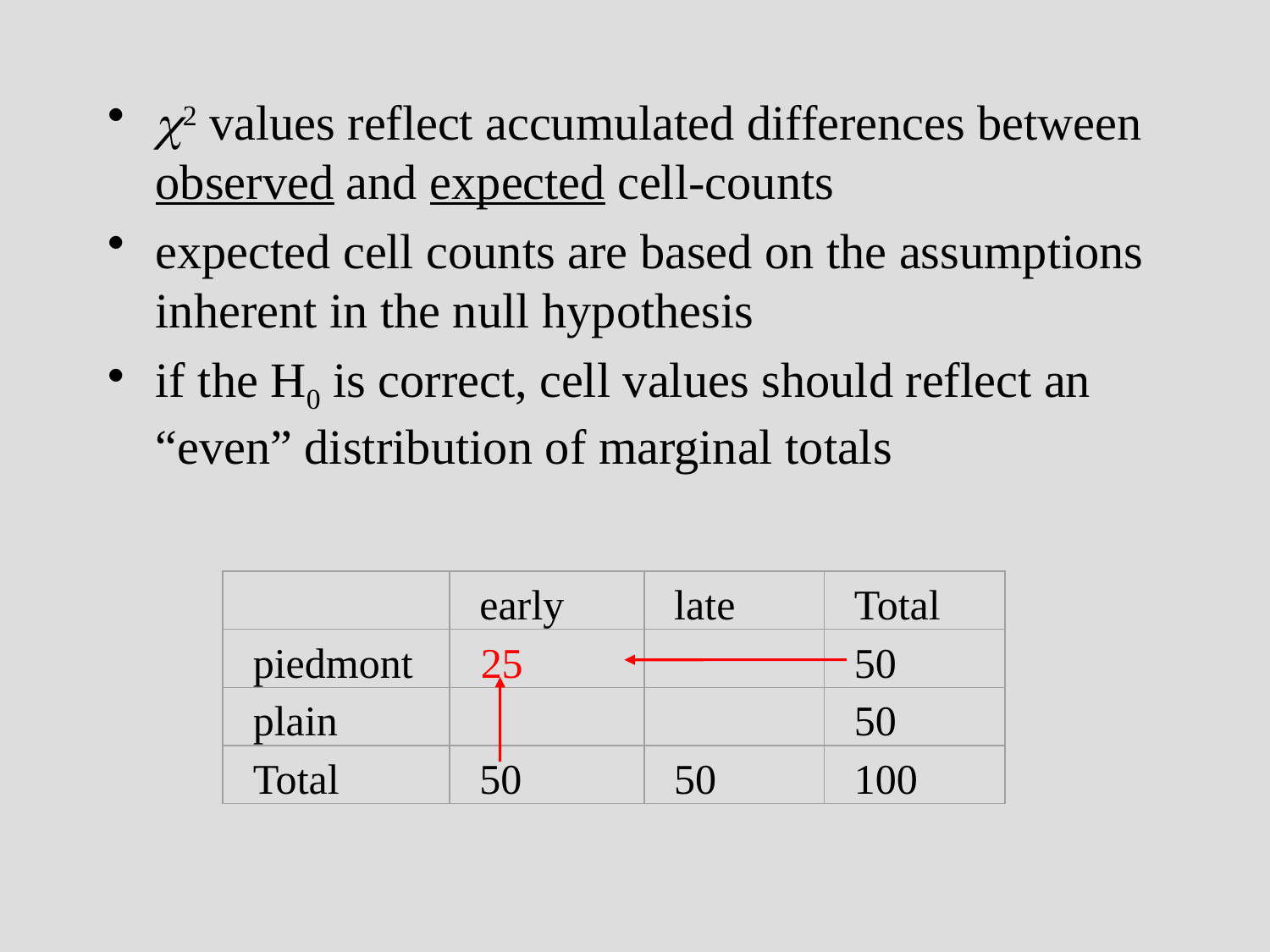

χ2 values reflect accumulated differences between observed and expected cell-counts
expected cell counts are based on the assumptions inherent in the null hypothesis
if the H0 is correct, cell values should reflect an “even” distribution of marginal totals

early

late

Total

piedmont

50

plain

50

Total

50

50

100

25